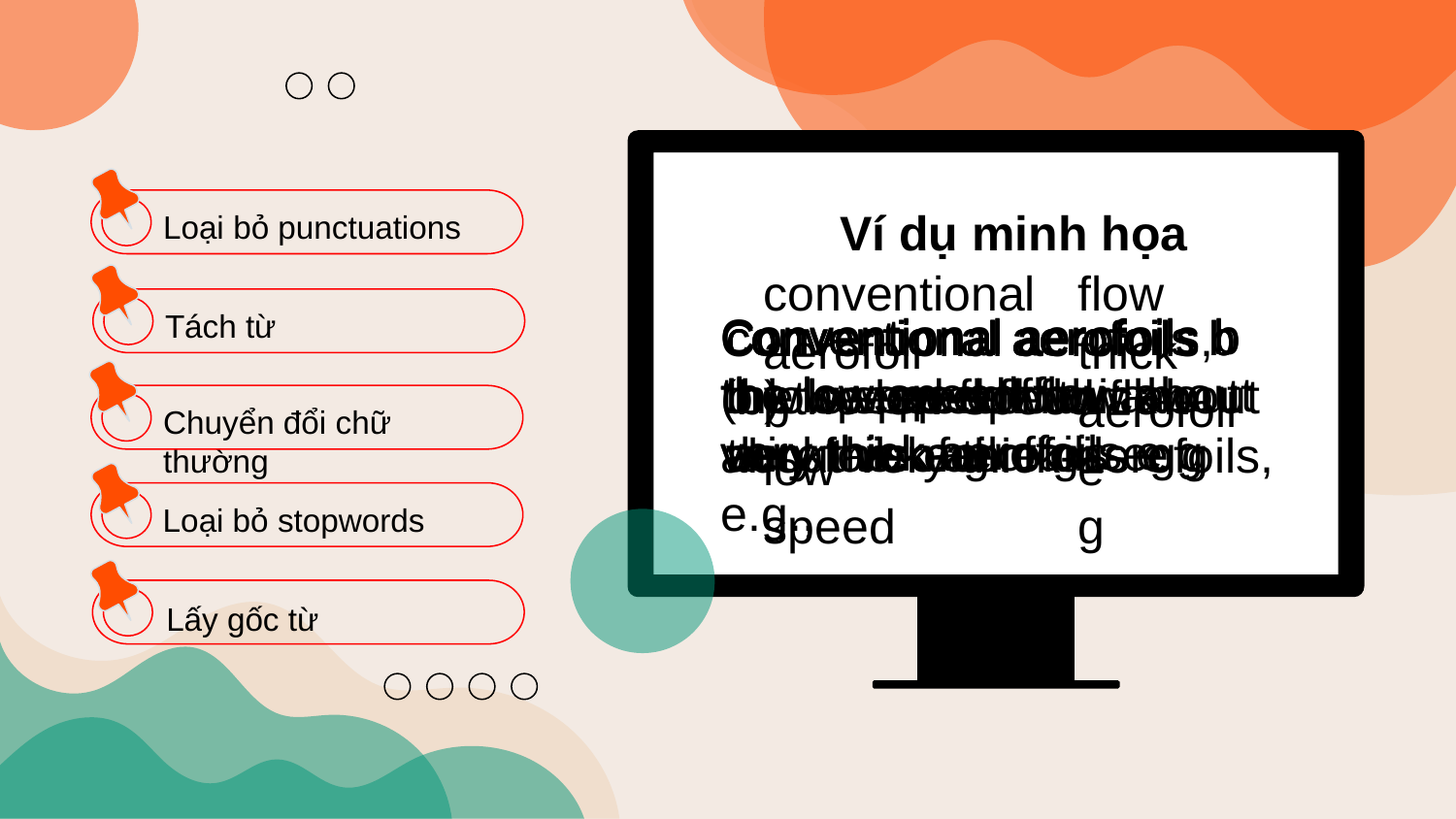

Loại bỏ punctuations
Ví dụ minh họa
conventional
aerofoil
b
low
speed
flow
thick
aerofoil
e
g

Tách từ
Conventional aerofoils b the low speed flow about very thick aerofoils e g
Conventional aerofoils b the lowspeed flow about very thickaerofoils eg
conventional aerofoils b the low speed flow about very thick aerofoils e g
conventional aerofoils b low speed flow thick aerofoils e g
conventional aerofoil
b low speed flow
thick aerofoil e g
Conventional aerofoils, (b) the low-speed flow about very thick-aerofoils, e.g.,

Chuyển đổi chữ thường

Loại bỏ stopwords

Lấy gốc từ